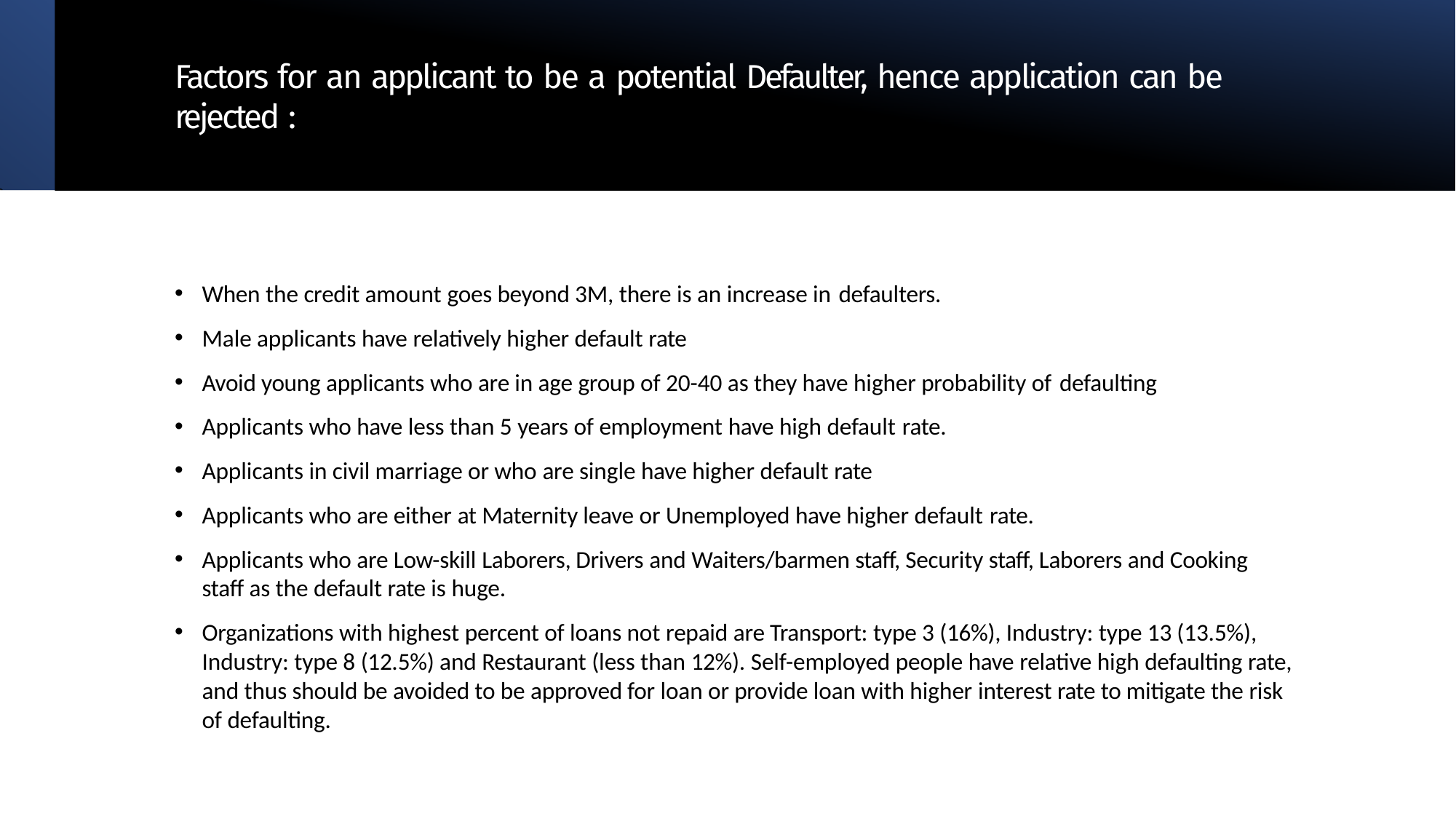

# Factors for an applicant to be a potential Defaulter, hence application can be rejected :
When the credit amount goes beyond 3M, there is an increase in defaulters.
Male applicants have relatively higher default rate
Avoid young applicants who are in age group of 20-40 as they have higher probability of defaulting
Applicants who have less than 5 years of employment have high default rate.
Applicants in civil marriage or who are single have higher default rate
Applicants who are either at Maternity leave or Unemployed have higher default rate.
Applicants who are Low-skill Laborers, Drivers and Waiters/barmen staff, Security staff, Laborers and Cooking  staff as the default rate is huge.
Organizations with highest percent of loans not repaid are Transport: type 3 (16%), Industry: type 13 (13.5%),  Industry: type 8 (12.5%) and Restaurant (less than 12%). Self-employed people have relative high defaulting rate,  and thus should be avoided to be approved for loan or provide loan with higher interest rate to mitigate the risk  of defaulting.